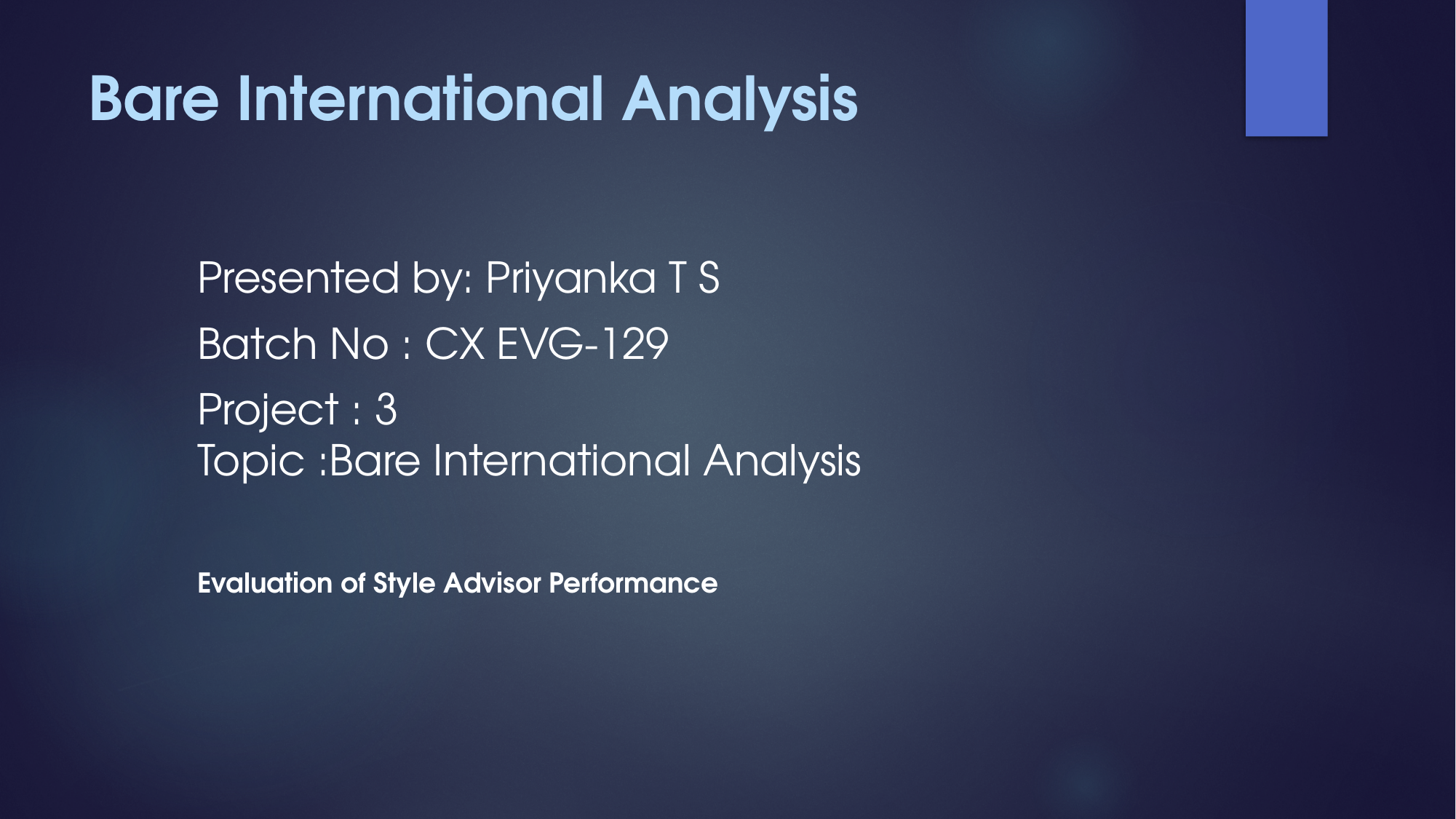

# Bare International Analysis
Presented by: Priyanka T S
Batch No : CX EVG-129
Project : 3
Topic :Bare International Analysis

Evaluation of Style Advisor Performance